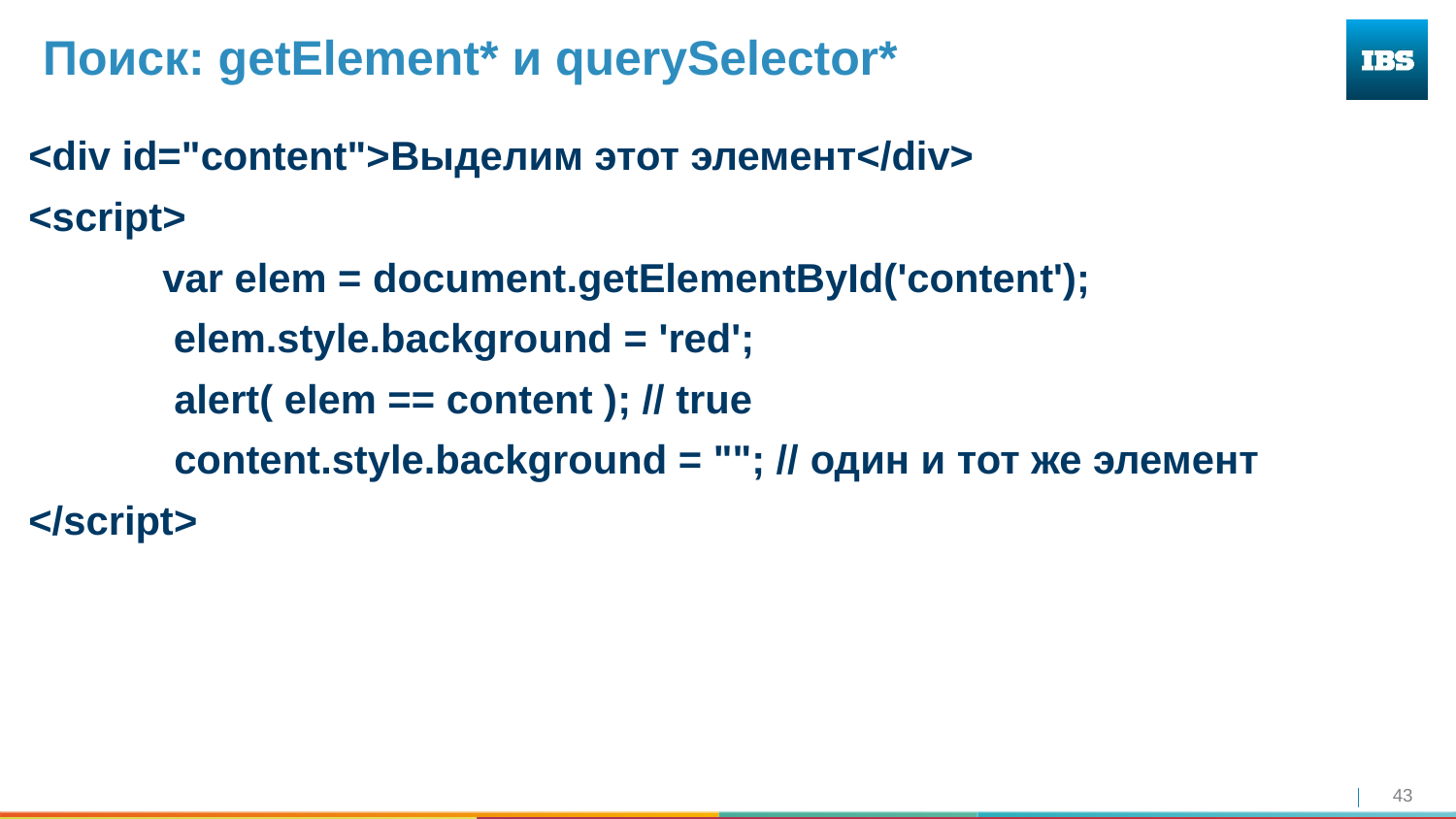

# Поиск: getElement* и querySelector*
<div id="content">Выделим этот элемент</div>
<script>
            var elem = document.getElementById('content');
             elem.style.background = 'red';
	alert( elem == content ); // true
	content.style.background = ""; // один и тот же элемент
</script>